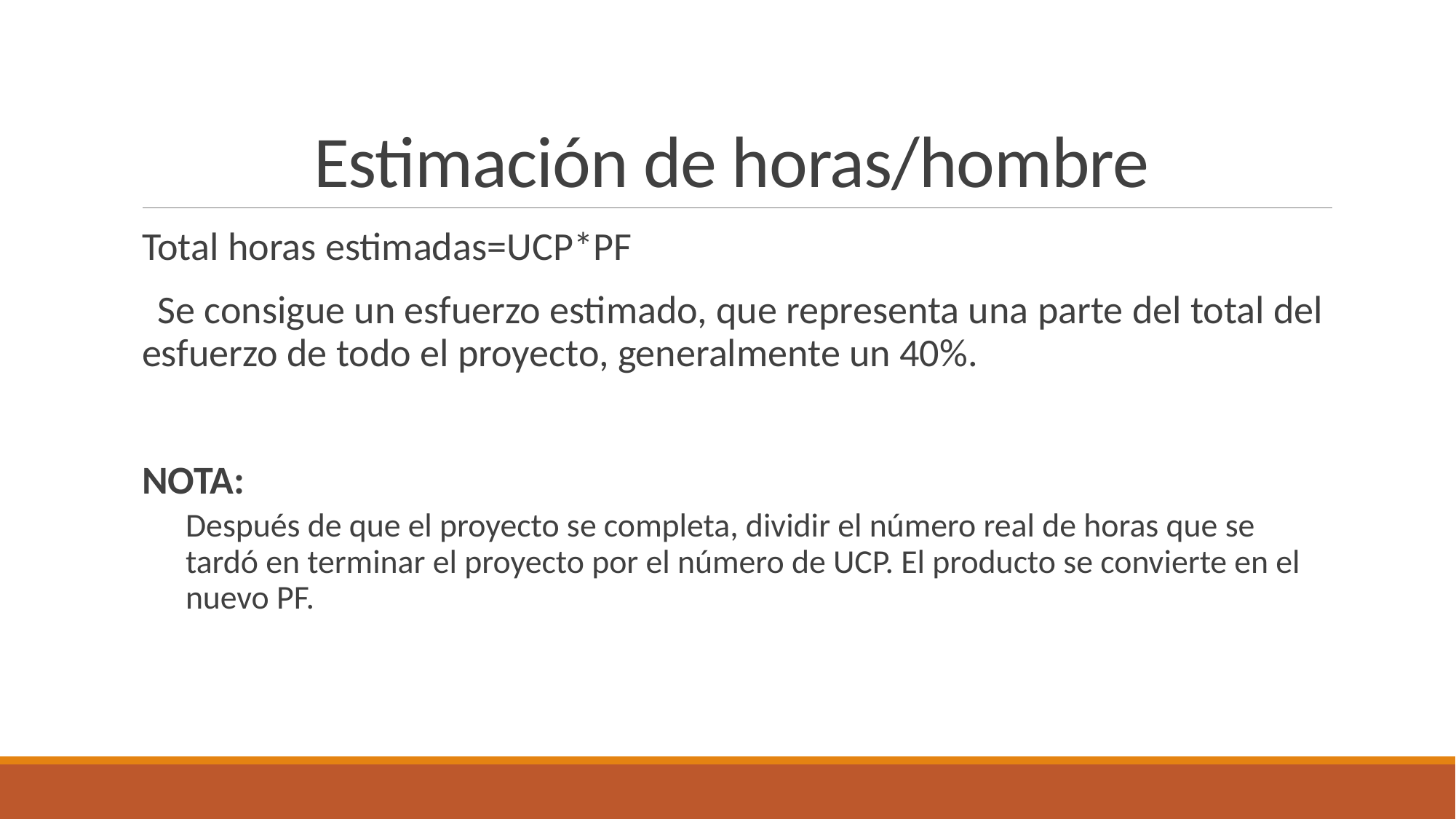

# Estimación de horas/hombre
Total horas estimadas=UCP*PF
   Se consigue un esfuerzo estimado, que representa una parte del total del esfuerzo de todo el proyecto, generalmente un 40%.

NOTA:
Después de que el proyecto se completa, dividir el número real de horas que se tardó en terminar el proyecto por el número de UCP. El producto se convierte en el nuevo PF.